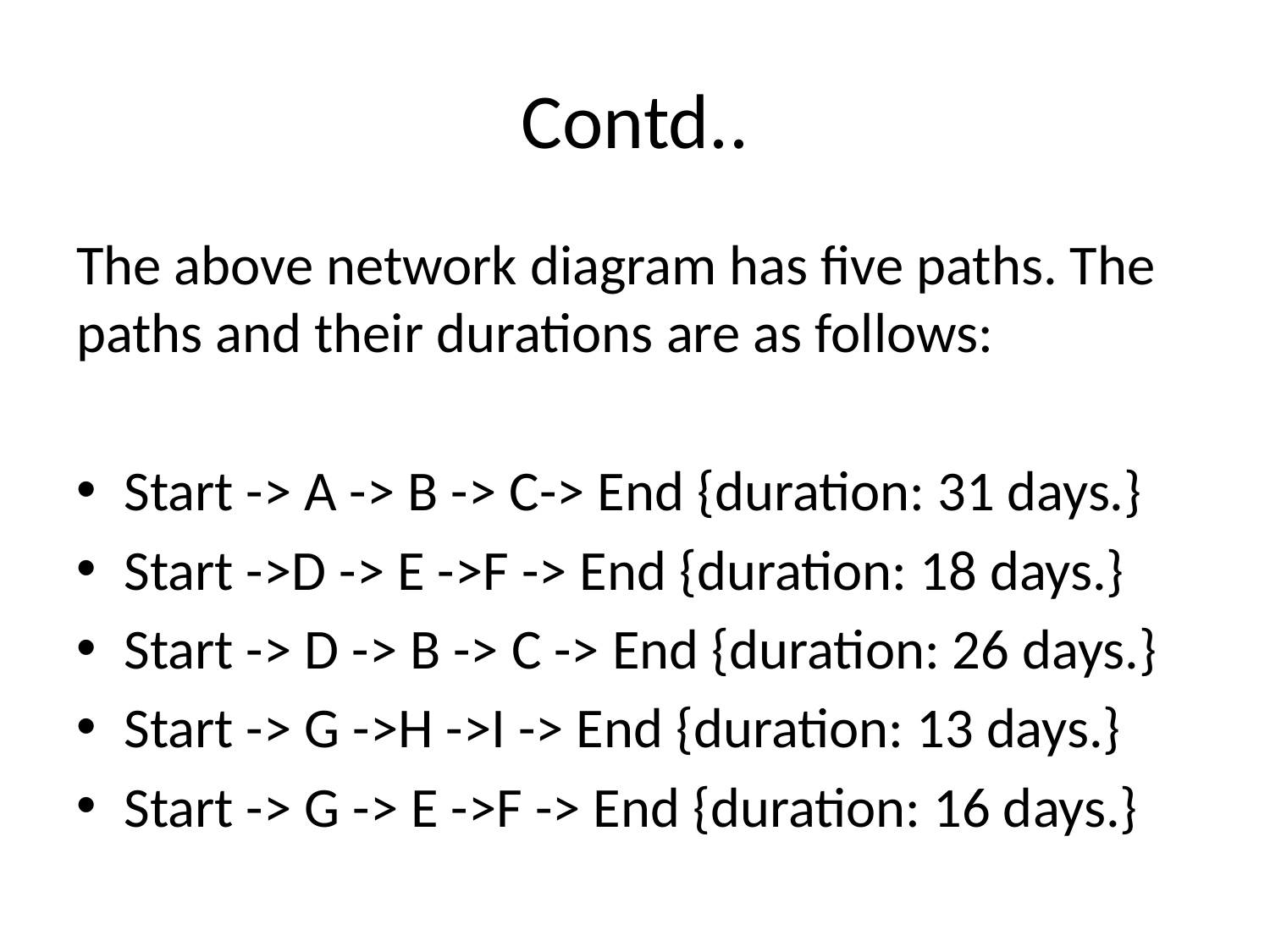

# Contd..
The above network diagram has five paths. The paths and their durations are as follows:

Start -> A -> B -> C-> End {duration: 31 days.}
Start ->D -> E ->F -> End {duration: 18 days.}
Start -> D -> B -> C -> End {duration: 26 days.}
Start -> G ->H ->I -> End {duration: 13 days.}
Start -> G -> E ->F -> End {duration: 16 days.}